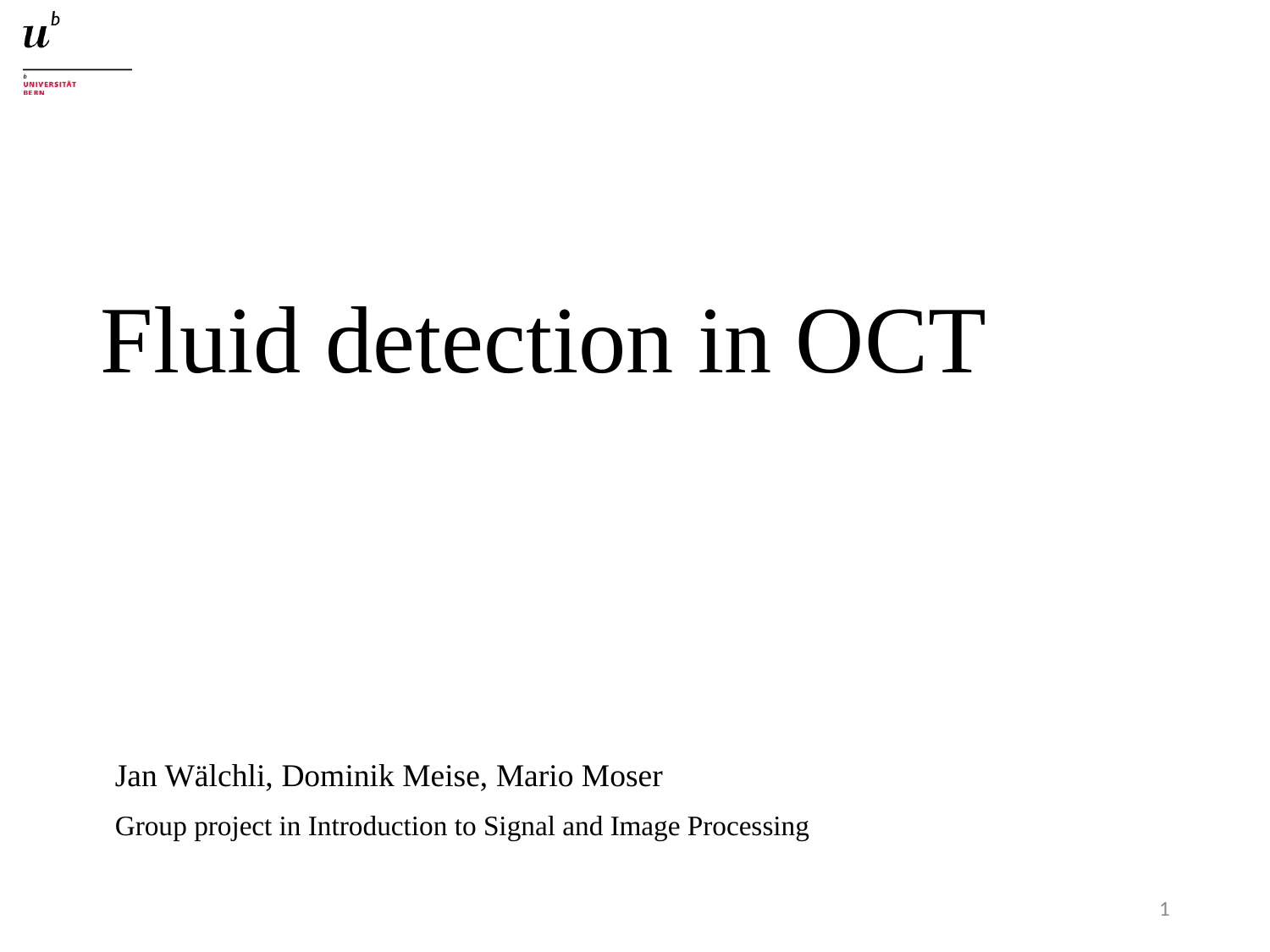

# Fluid detection in OCT
Jan Wälchli, Dominik Meise, Mario Moser
Group project in Introduction to Signal and Image Processing
1